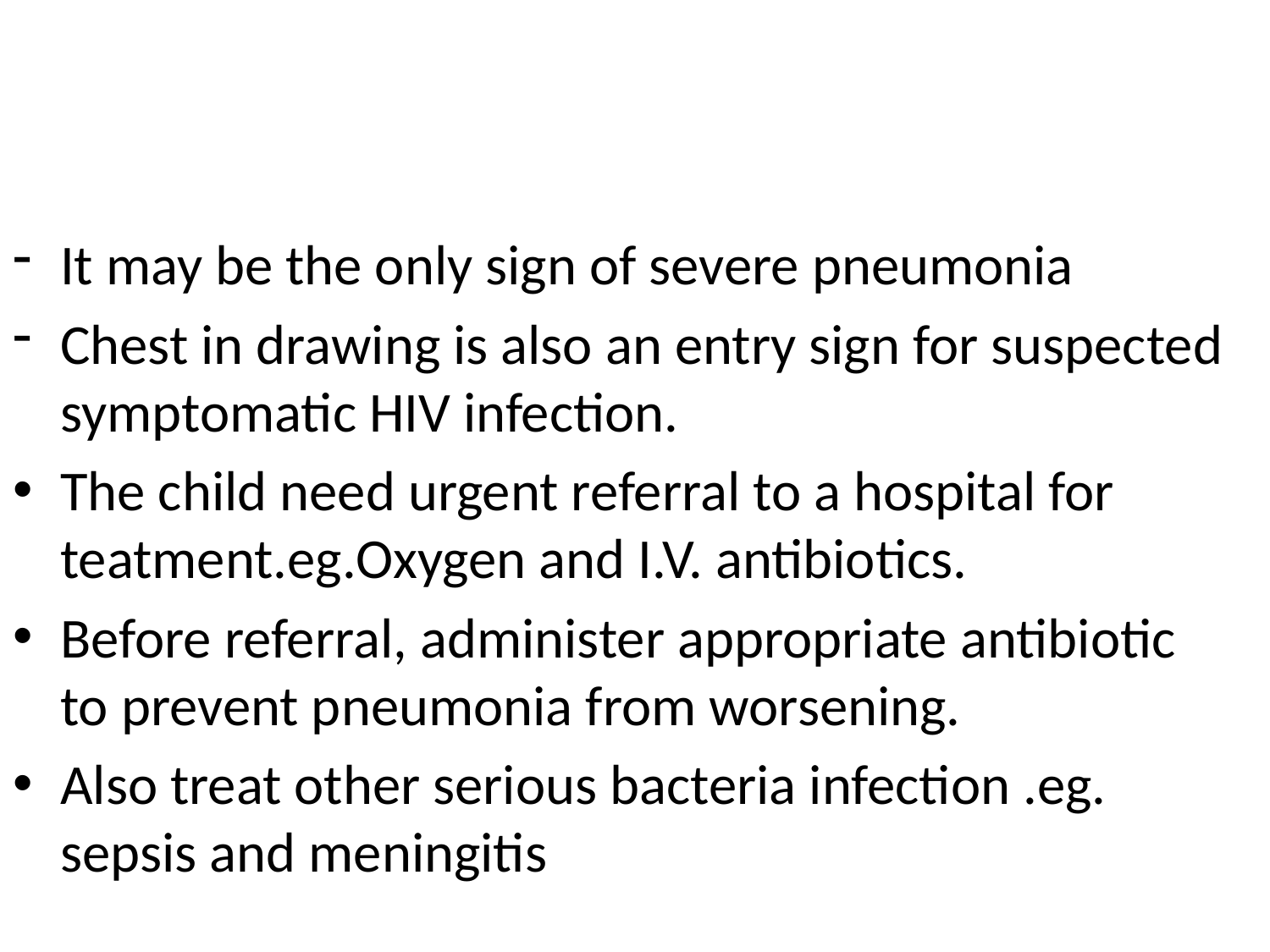

#
It may be the only sign of severe pneumonia
Chest in drawing is also an entry sign for suspected symptomatic HIV infection.
The child need urgent referral to a hospital for teatment.eg.Oxygen and I.V. antibiotics.
Before referral, administer appropriate antibiotic to prevent pneumonia from worsening.
Also treat other serious bacteria infection .eg. sepsis and meningitis